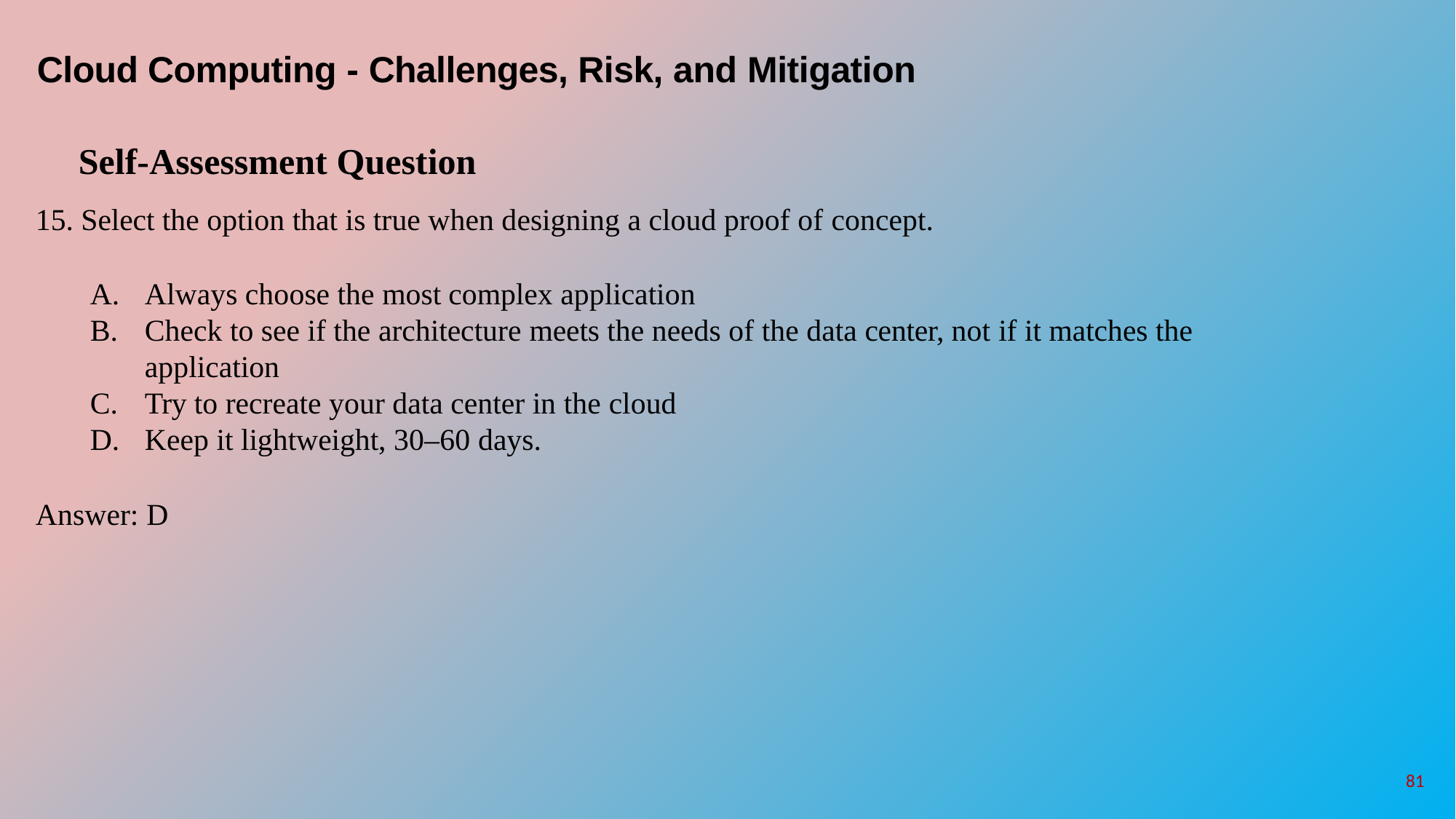

# Cloud Computing - Challenges, Risk, and Mitigation
Self-Assessment Question
Select the option that is true when designing a cloud proof of concept.

Always choose the most complex application
Check to see if the architecture meets the needs of the data center, not if it matches the application
Try to recreate your data center in the cloud
Keep it lightweight, 30–60 days.

Answer: D
81